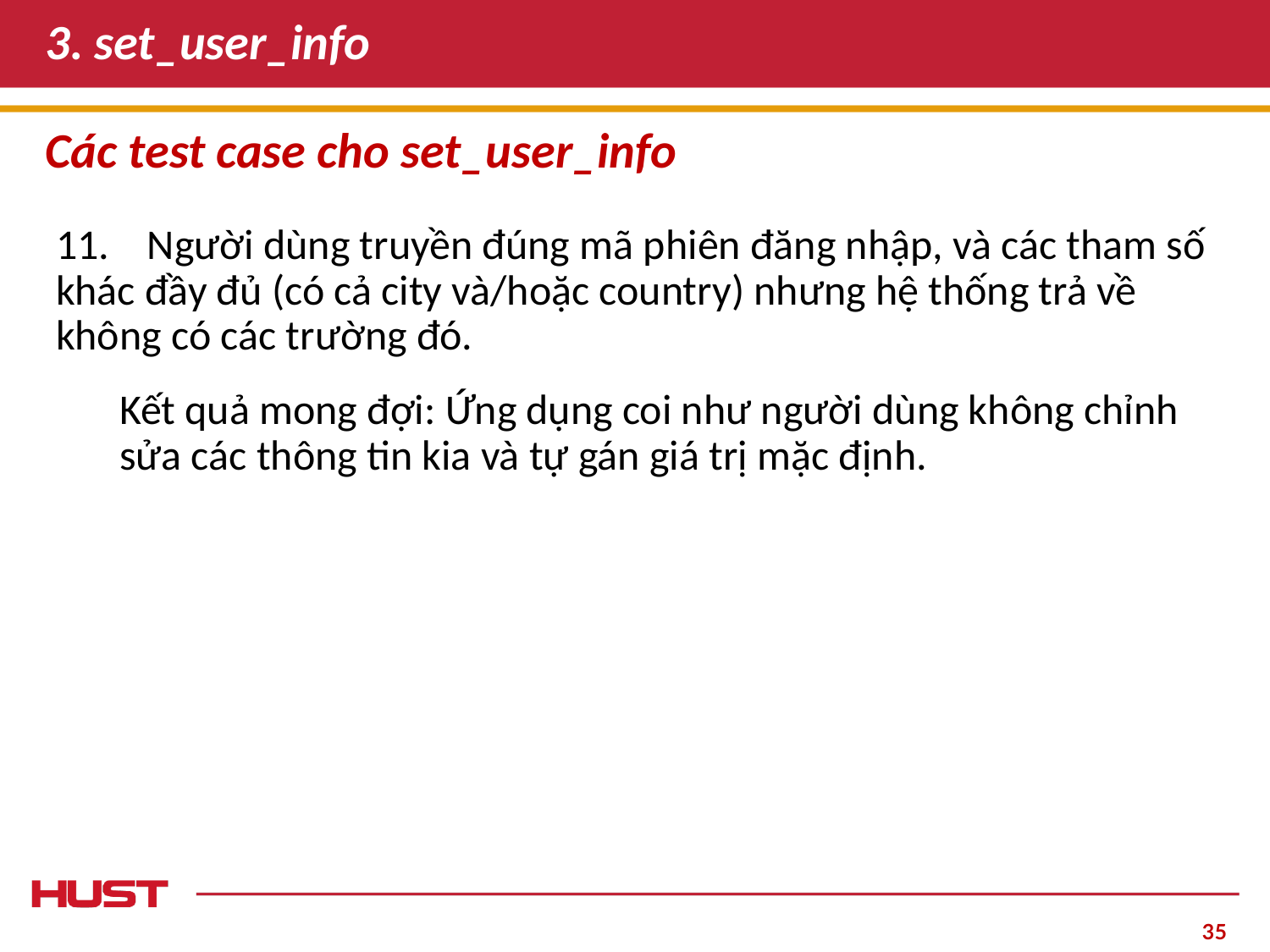

# 3. set_user_info
Các test case cho set_user_info

11.    Người dùng truyền đúng mã phiên đăng nhập, và các tham số khác đầy đủ (có cả city và/hoặc country) nhưng hệ thống trả về không có các trường đó.
Kết quả mong đợi: Ứng dụng coi như người dùng không chỉnh sửa các thông tin kia và tự gán giá trị mặc định.

35